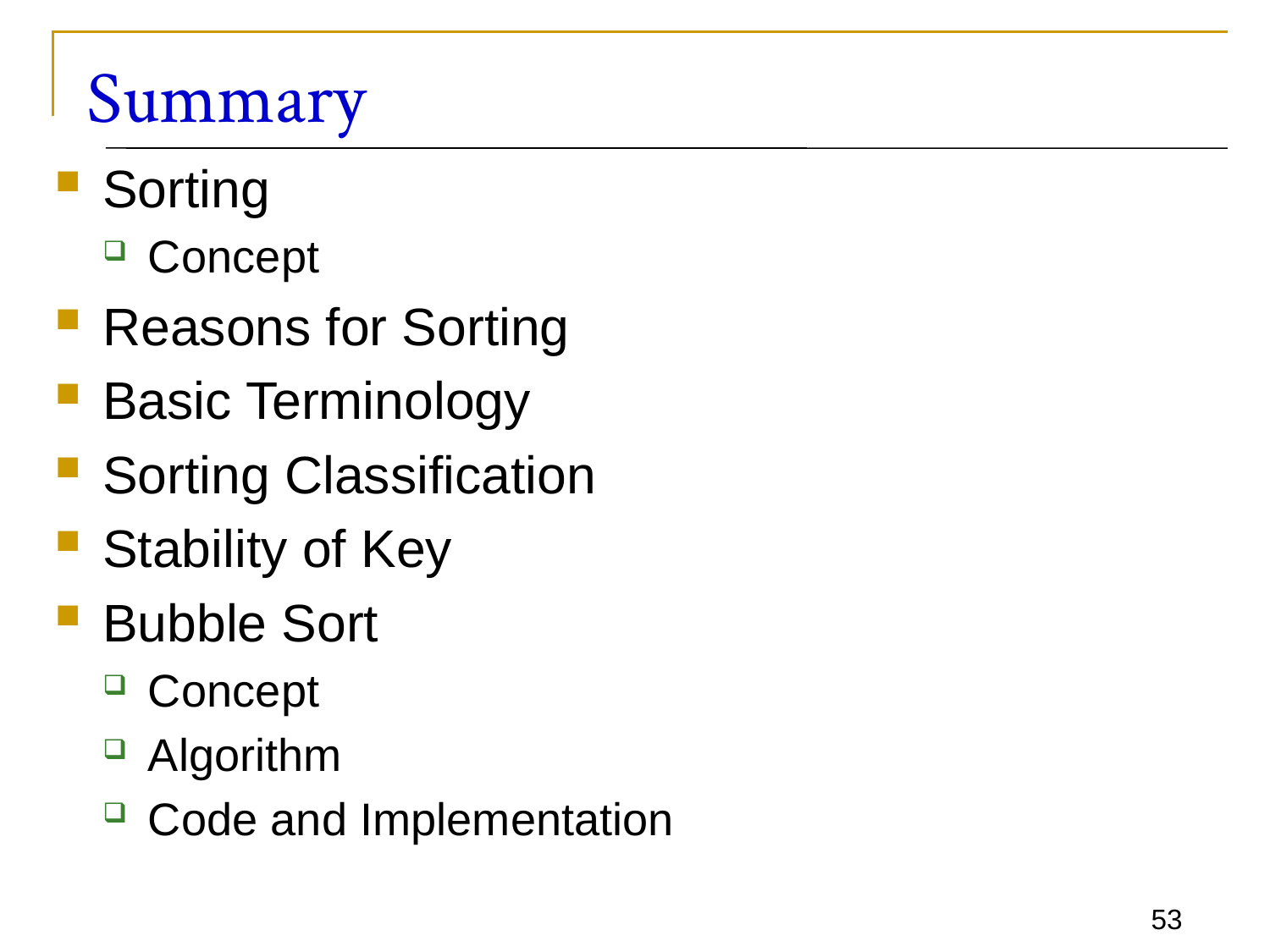

# Summary
Sorting
Concept
Reasons for Sorting
Basic Terminology
Sorting Classification
Stability of Key
Bubble Sort
Concept
Algorithm
Code and Implementation